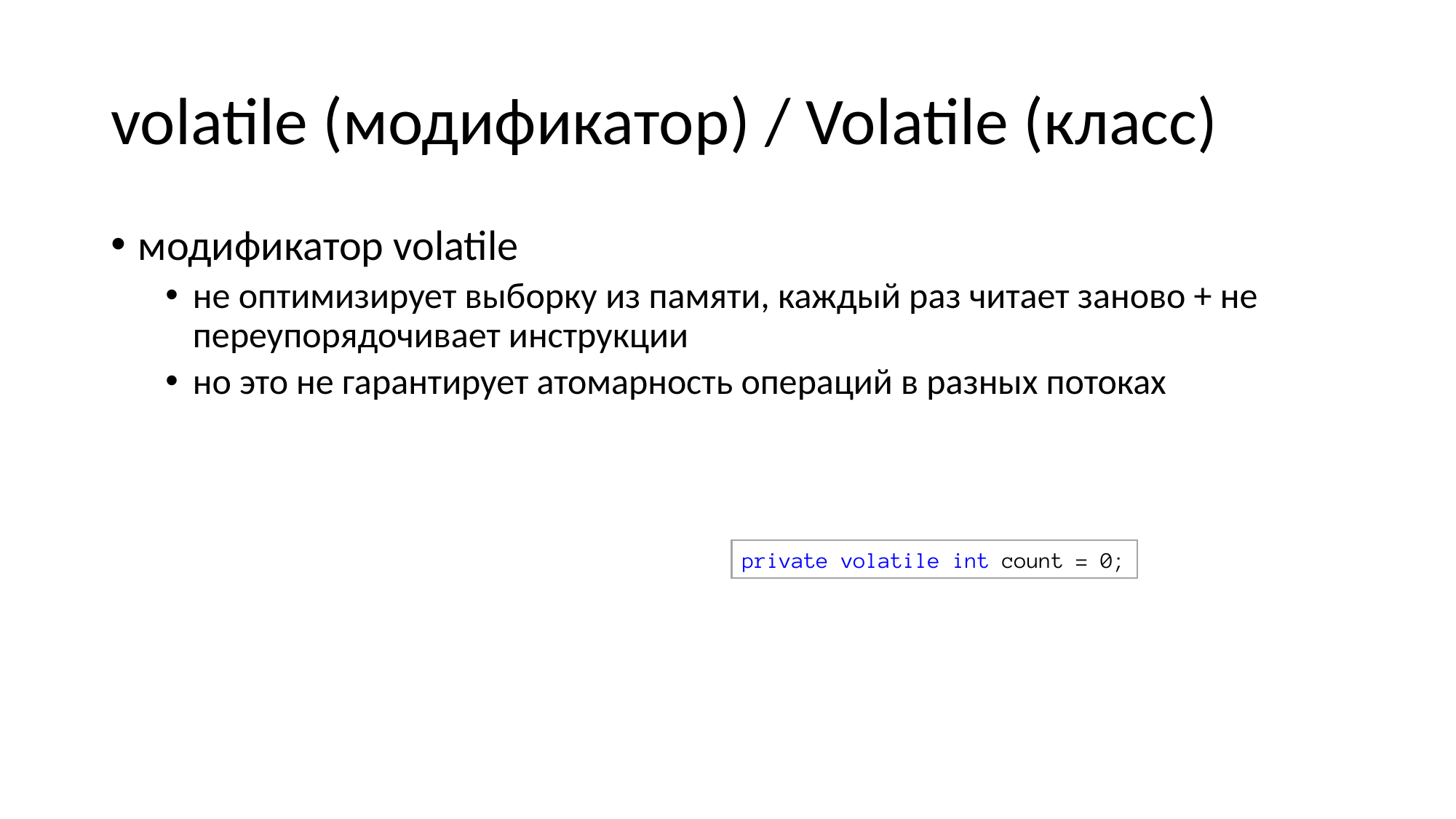

# volatile (модификатор) / Volatile (класс)
модификатор volatile
не оптимизирует выборку из памяти, каждый раз читает заново + не переупорядочивает инструкции
но это не гарантирует атомарность операций в разных потоках

private volatile int count = 0;